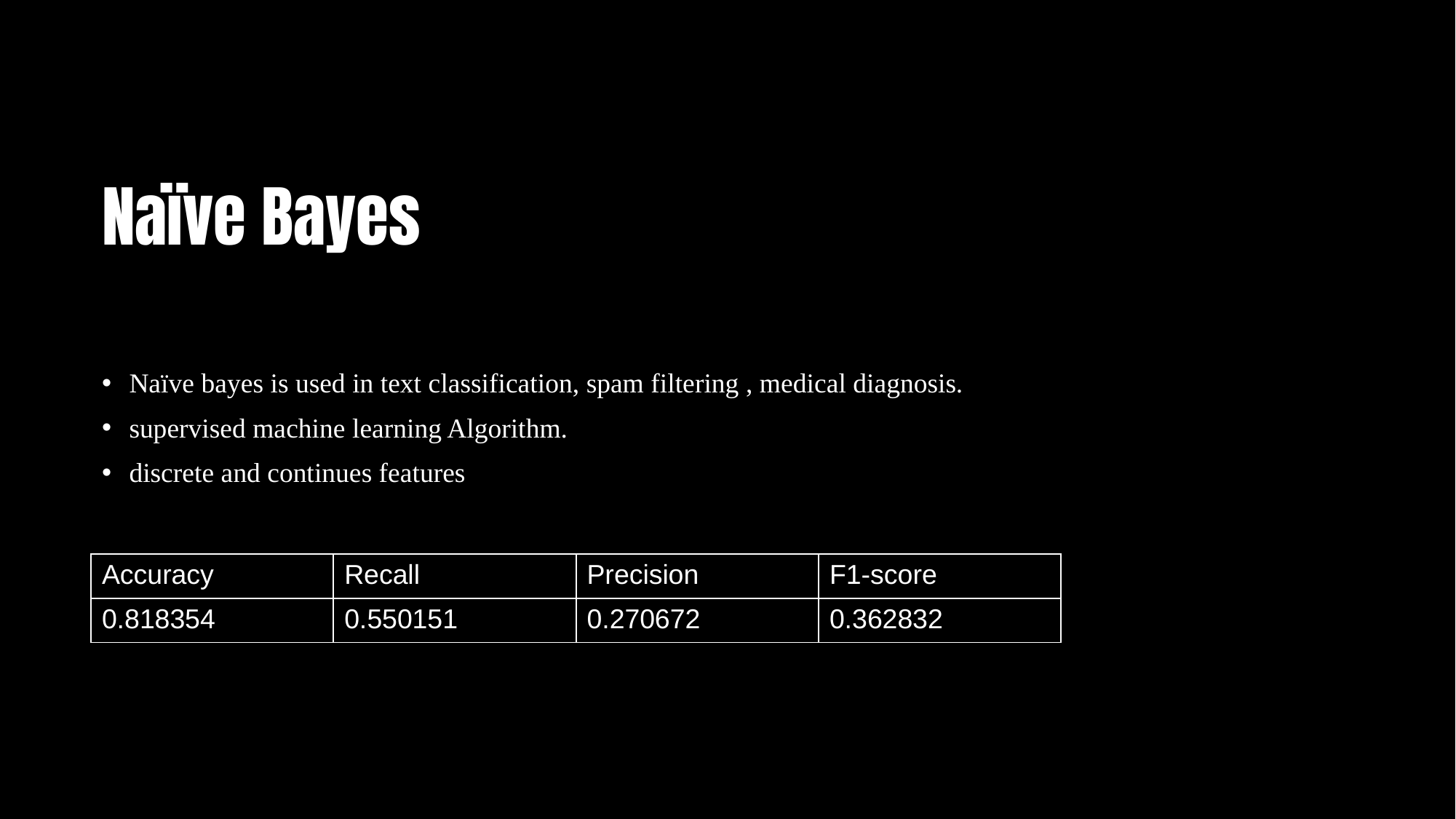

# Naïve Bayes
Naïve bayes is used in text classification, spam filtering , medical diagnosis.
supervised machine learning Algorithm.
discrete and continues features

| Accuracy | Recall | Precision | F1-score |
| --- | --- | --- | --- |
| 0.818354 | 0.550151 | 0.270672 | 0.362832 |